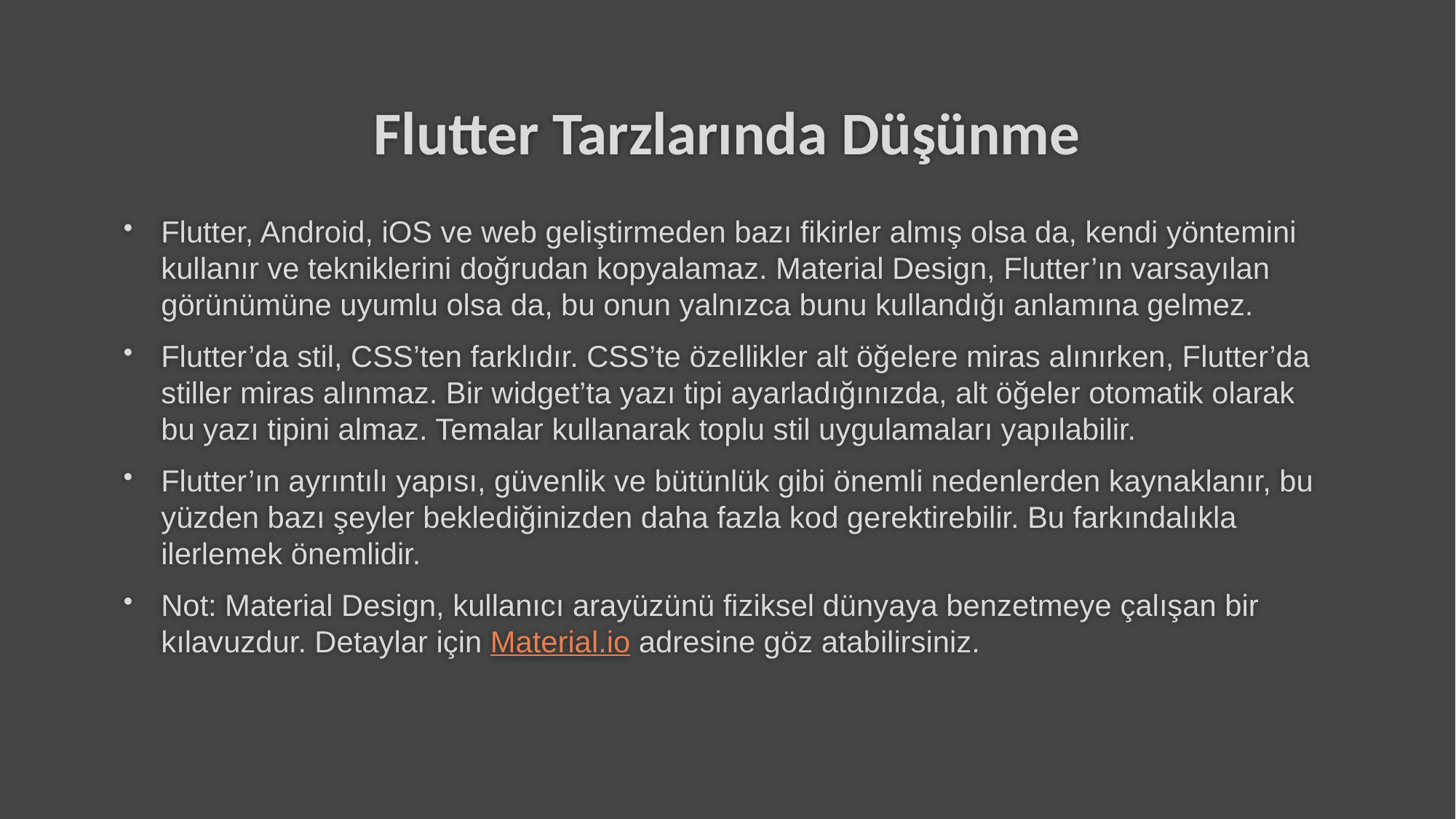

# Flutter Tarzlarında Düşünme
Flutter, Android, iOS ve web geliştirmeden bazı fikirler almış olsa da, kendi yöntemini kullanır ve tekniklerini doğrudan kopyalamaz. Material Design, Flutter’ın varsayılan görünümüne uyumlu olsa da, bu onun yalnızca bunu kullandığı anlamına gelmez.
Flutter’da stil, CSS’ten farklıdır. CSS’te özellikler alt öğelere miras alınırken, Flutter’da stiller miras alınmaz. Bir widget’ta yazı tipi ayarladığınızda, alt öğeler otomatik olarak bu yazı tipini almaz. Temalar kullanarak toplu stil uygulamaları yapılabilir.
Flutter’ın ayrıntılı yapısı, güvenlik ve bütünlük gibi önemli nedenlerden kaynaklanır, bu yüzden bazı şeyler beklediğinizden daha fazla kod gerektirebilir. Bu farkındalıkla ilerlemek önemlidir.
Not: Material Design, kullanıcı arayüzünü fiziksel dünyaya benzetmeye çalışan bir kılavuzdur. Detaylar için Material.io adresine göz atabilirsiniz.